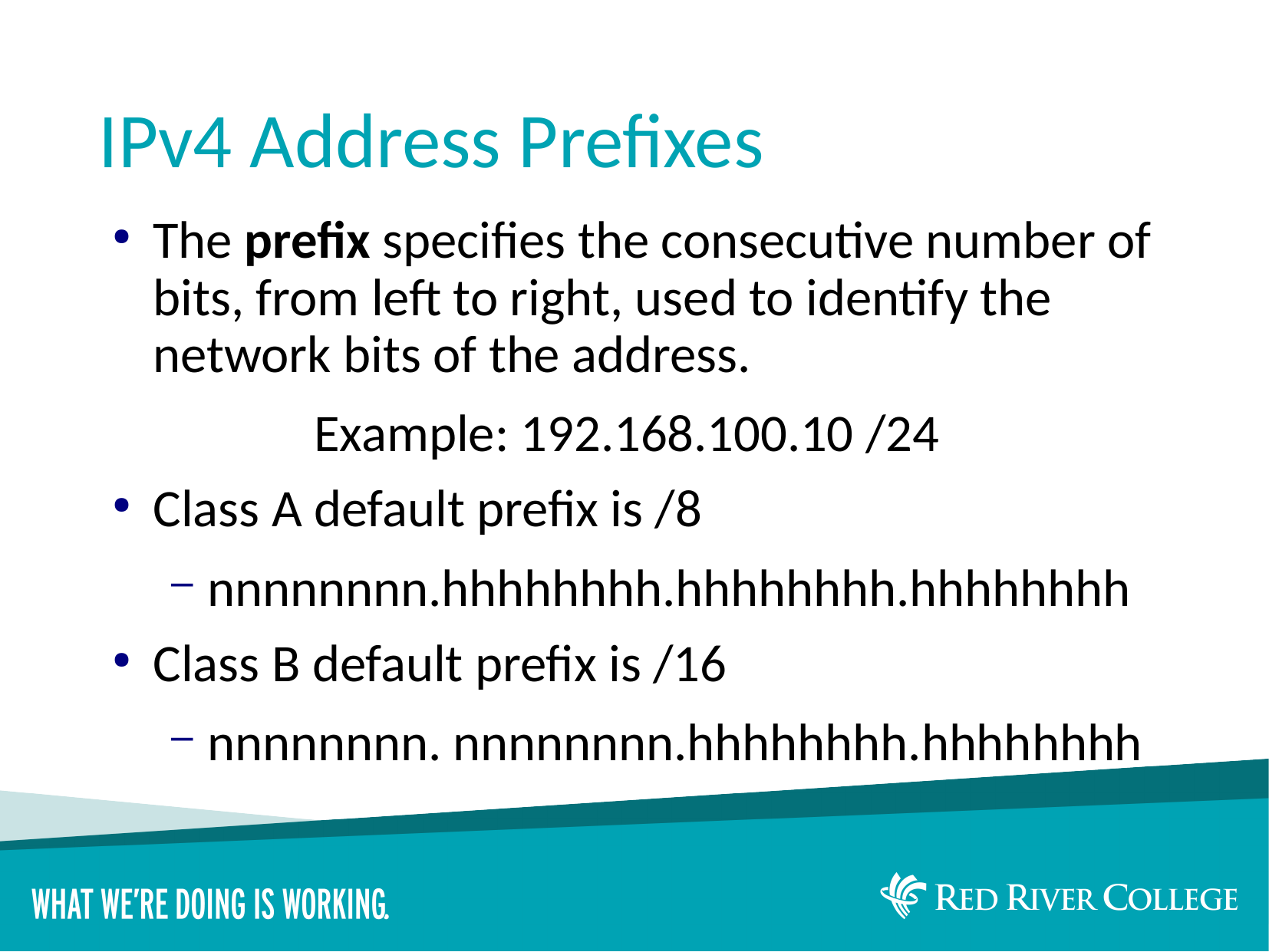

# IPv4 Address Prefixes
The prefix specifies the consecutive number of bits, from left to right, used to identify the network bits of the address.
            Example: 192.168.100.10 /24
Class A default prefix is /8
nnnnnnnn.hhhhhhhh.hhhhhhhh.hhhhhhhh
Class B default prefix is /16
nnnnnnnn. nnnnnnnn.hhhhhhhh.hhhhhhhh